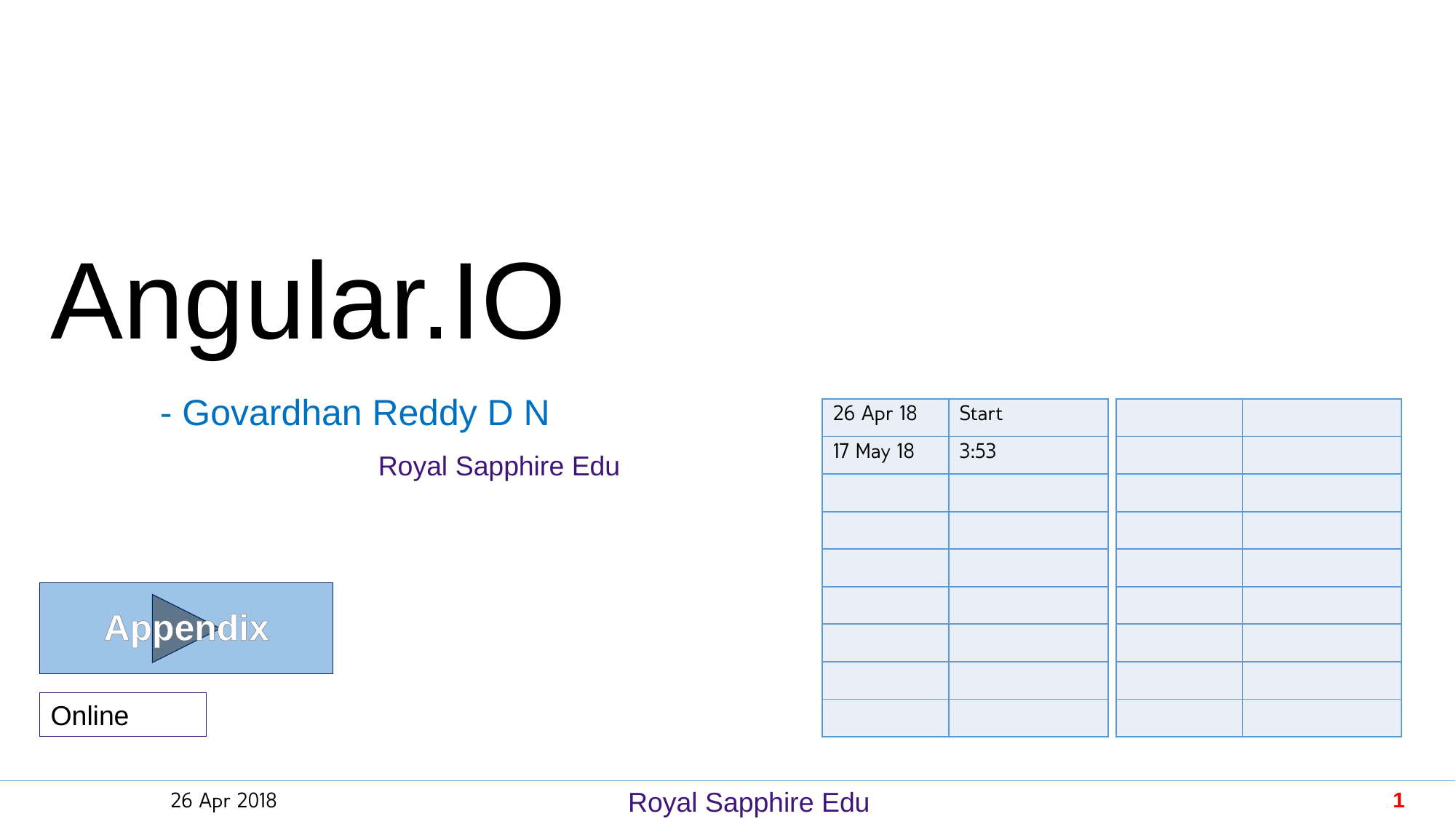

Angular.IO
|  |  |
| --- | --- |
|  |  |
|  |  |
|  |  |
|  |  |
|  |  |
|  |  |
|  |  |
|  |  |
| 26 Apr 18 | Start |
| --- | --- |
| 17 May 18 | 3:53 |
|  |  |
|  |  |
|  |  |
|  |  |
|  |  |
|  |  |
|  |  |
Appendix
Online
26 Apr 2018
1